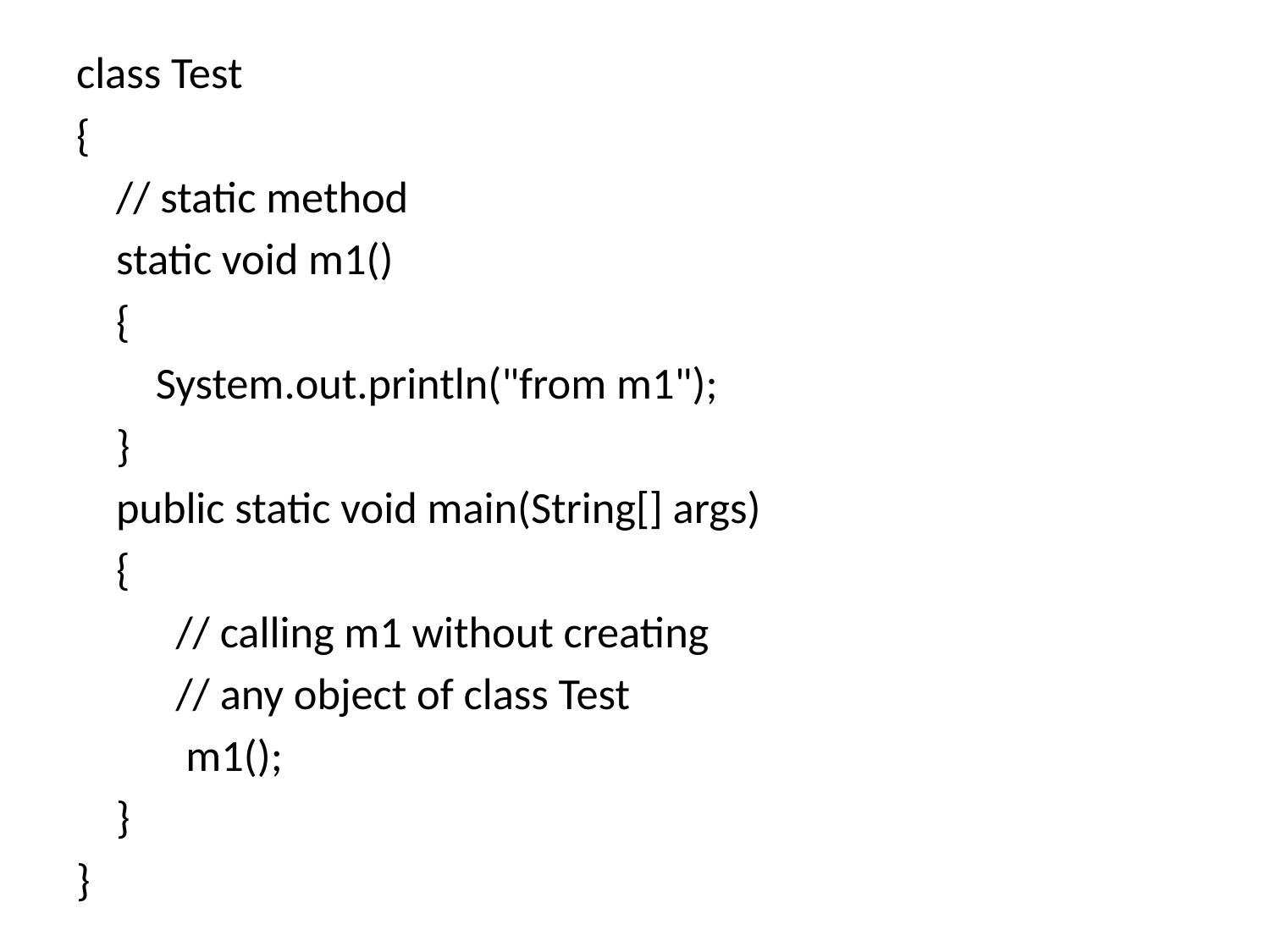

#
class Test
{
    // static method
    static void m1()
    {
        System.out.println("from m1");
    }
    public static void main(String[] args)
    {
          // calling m1 without creating
          // any object of class Test
           m1();
    }
}